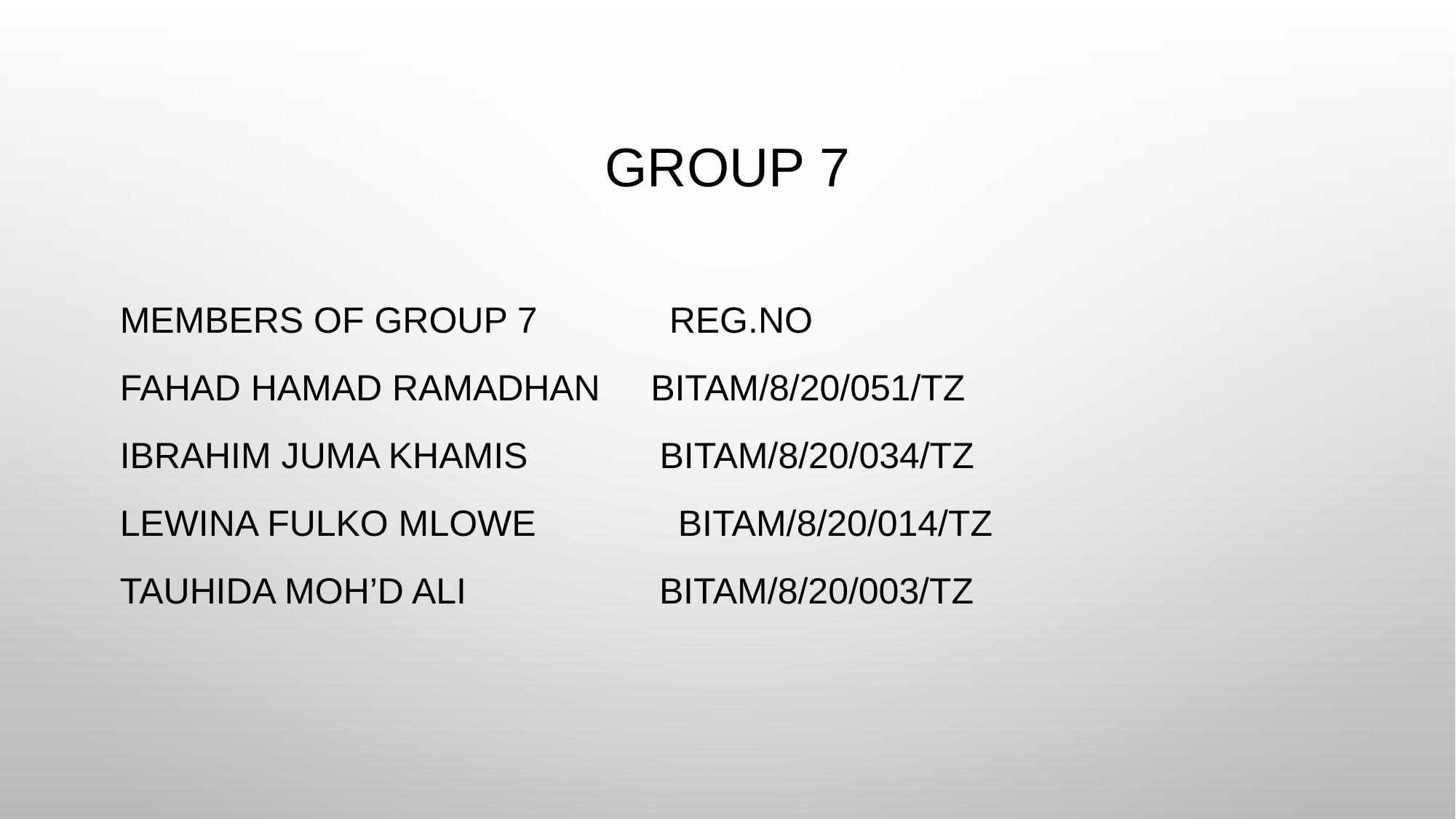

# GROUP 7
MEMBERS OF GROUP 7             REG.NO
FAHAD HAMAD RAMADHAN     BITAM/8/20/051/TZ
IBRAHIM JUMA KHAMIS             BITAM/8/20/034/TZ
LEWINA FULKO MLOWE              BITAM/8/20/014/TZ
TAUHIDA MOH’D ALI                   BITAM/8/20/003/TZ